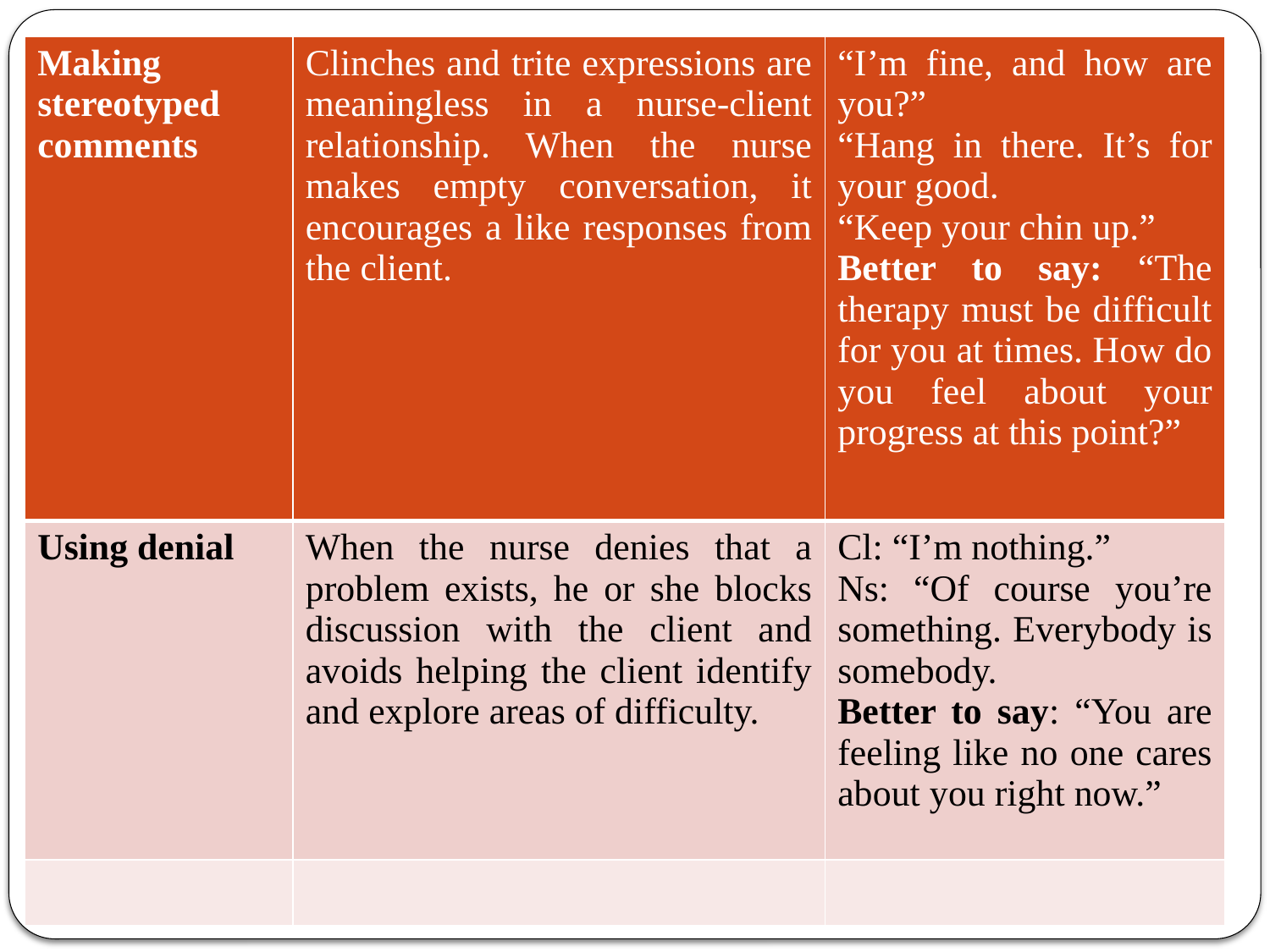

| Making stereotyped comments | Clinches and trite expressions are meaningless in a nurse-client relationship. When the nurse makes empty conversation, it encourages a like responses from the client. | “I’m fine, and how are you?” “Hang in there. It’s for your good. “Keep your chin up.” Better to say: “The therapy must be difficult for you at times. How do you feel about your progress at this point?” |
| --- | --- | --- |
| Using denial | When the nurse denies that a problem exists, he or she blocks discussion with the client and avoids helping the client identify and explore areas of difficulty. | Cl: “I’m nothing.” Ns: “Of course you’re something. Everybody is somebody. Better to say: “You are feeling like no one cares about you right now.” |
|  |  |  |
#